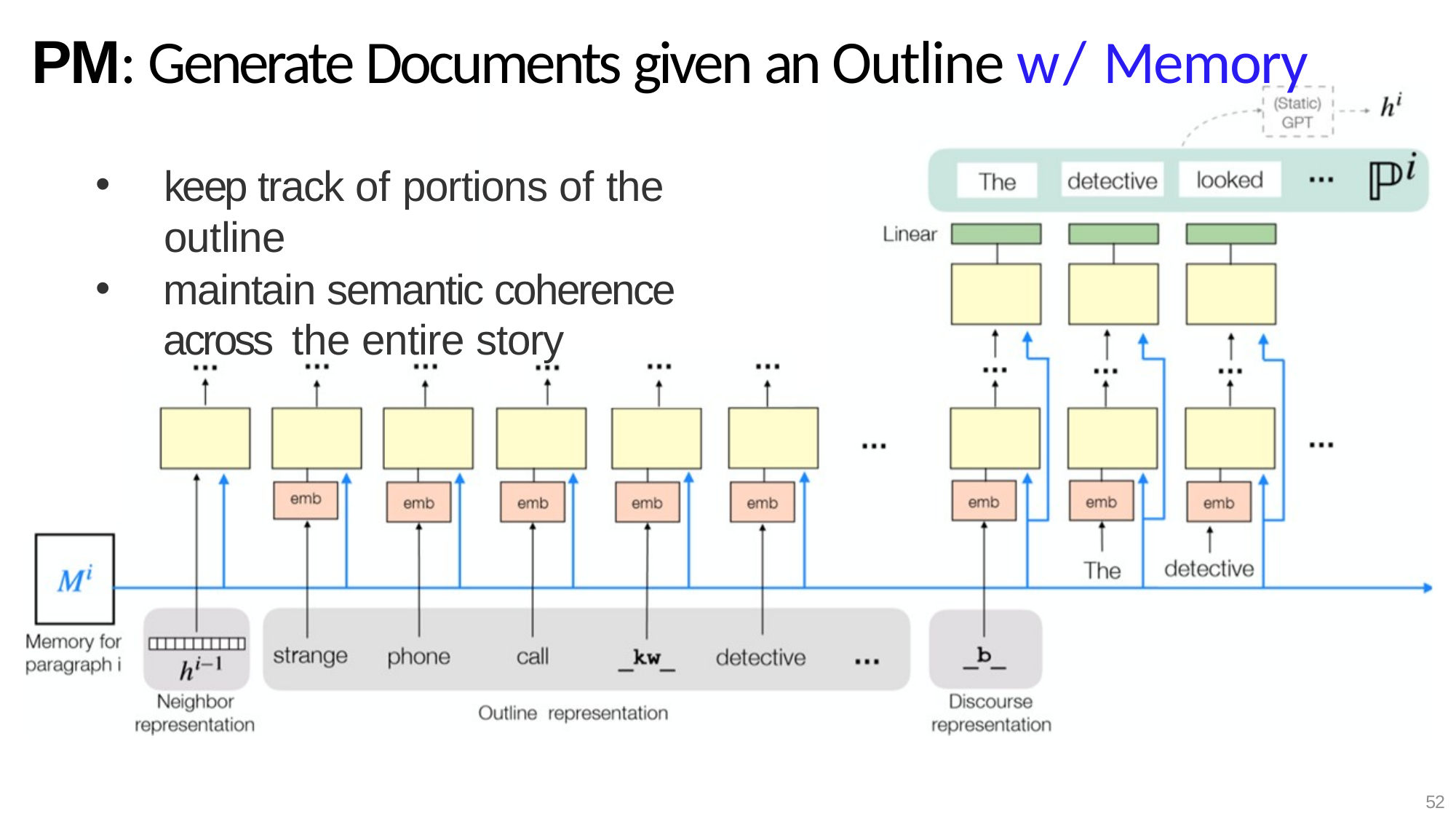

# PM: Generate Documents given an Outline w/ Memory

keep track of portions of the outline
maintain semantic coherence across  the entire story
52